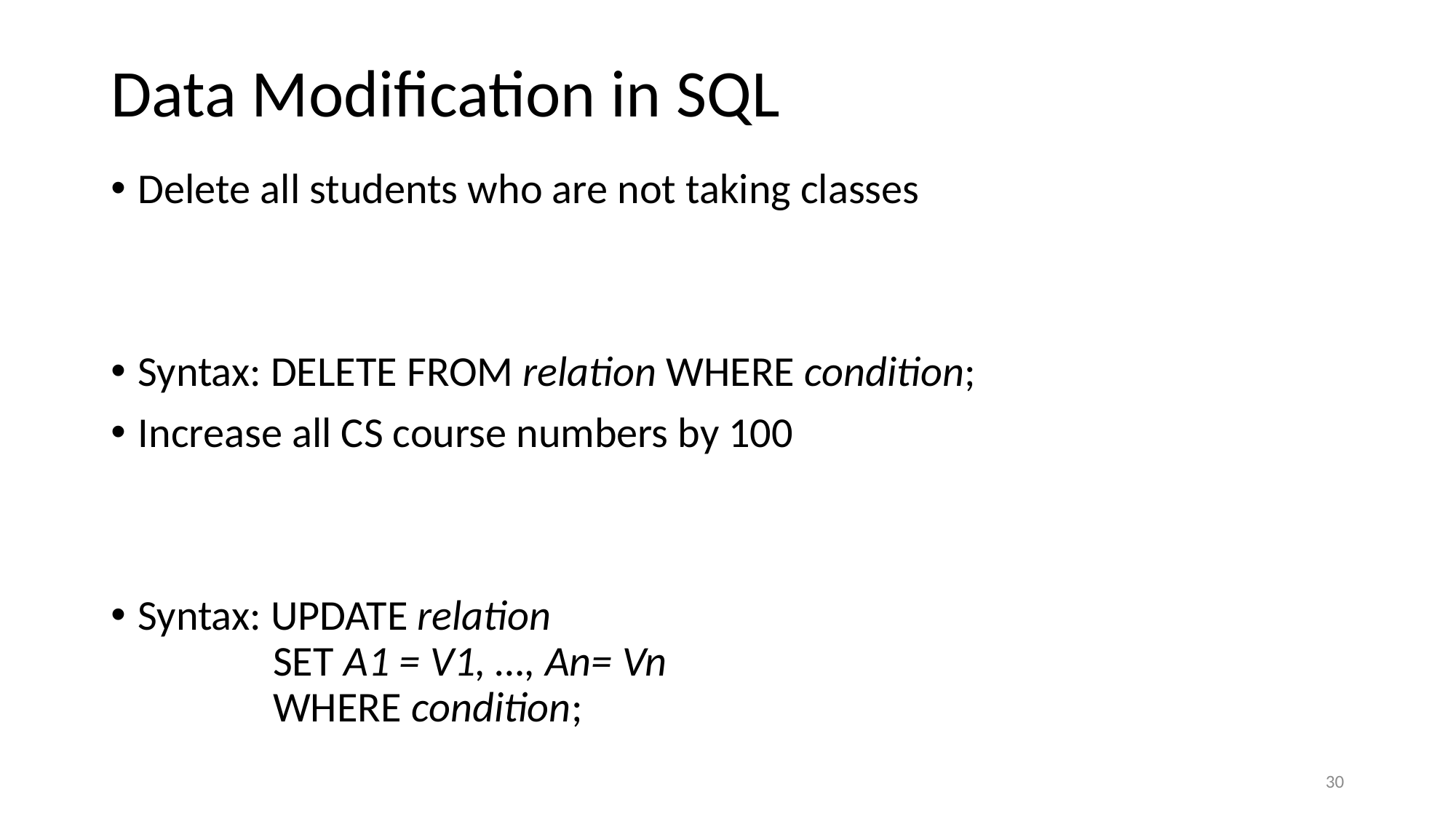

# Data Modification in SQL
Delete all students who are not taking classes

Syntax: DELETE FROM relation WHERE condition;
Increase all CS course numbers by 100

Syntax: UPDATE relation
              SET A1 = V1, …, An= Vn
              WHERE condition;
30